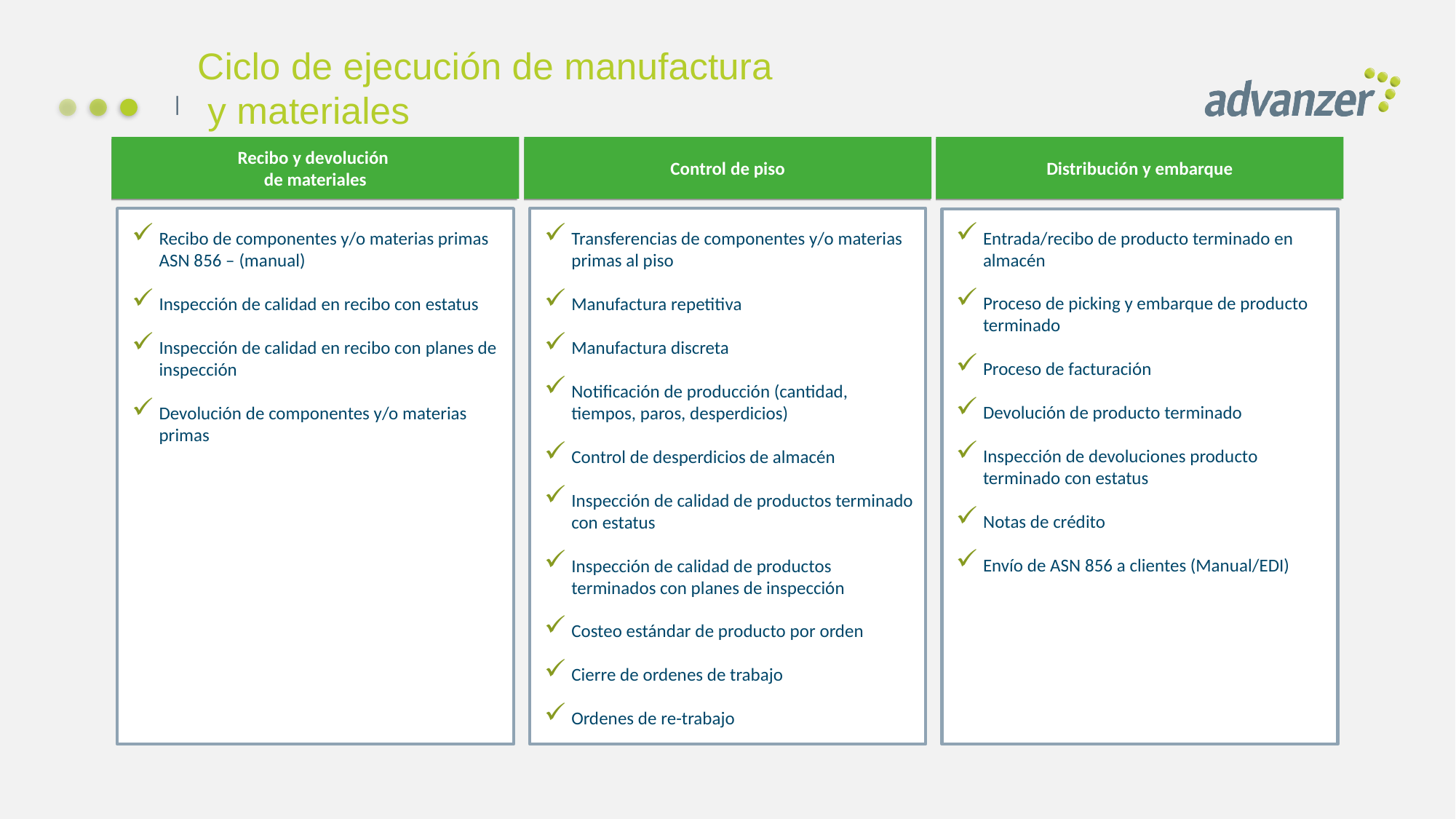

Ciclo de ejecución de manufactura
 y materiales
Recibo y devolución
de materiales
Control de piso
Distribución y embarque

Entrada/recibo de producto terminado en almacén

Proceso de picking y embarque de producto terminado

Proceso de facturación

Devolución de producto terminado

Inspección de devoluciones producto terminado con estatus

Notas de crédito

Envío de ASN 856 a clientes (Manual/EDI)
Recibo de componentes y/o materias primas  ASN 856 – (manual)

Inspección de calidad en recibo con estatus

Inspección de calidad en recibo con planes de inspección

Devolución de componentes y/o materias primas

Transferencias de componentes y/o materias primas al piso

Manufactura repetitiva

Manufactura discreta

Notificación de producción (cantidad, tiempos, paros, desperdicios)

Control de desperdicios de almacén

Inspección de calidad de productos terminado con estatus

Inspección de calidad de productos terminados con planes de inspección

Costeo estándar de producto por orden

Cierre de ordenes de trabajo

Ordenes de re-trabajo